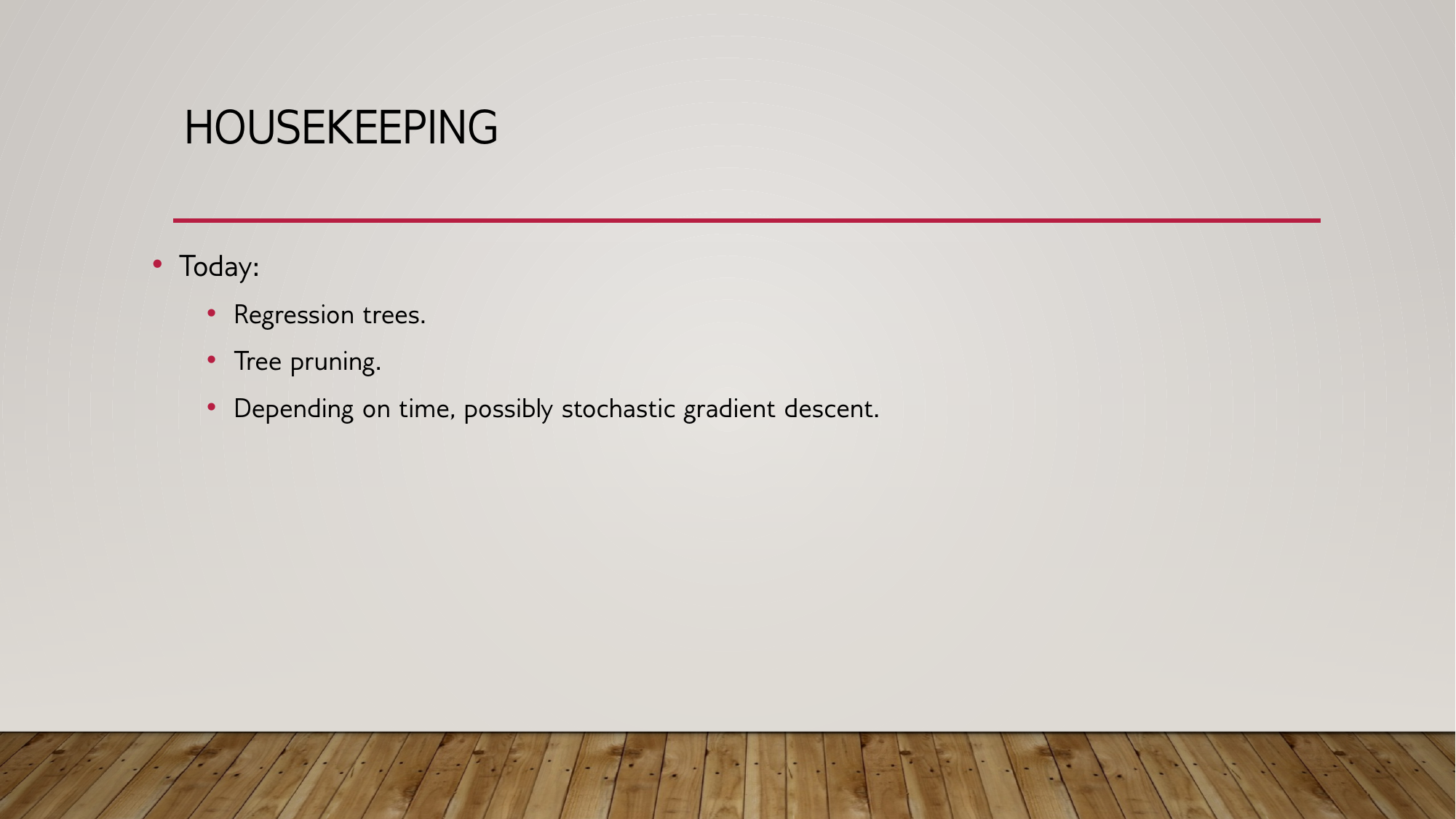

# Housekeeping
Today:
Regression trees.
Tree pruning.
Depending on time, possibly stochastic gradient descent.